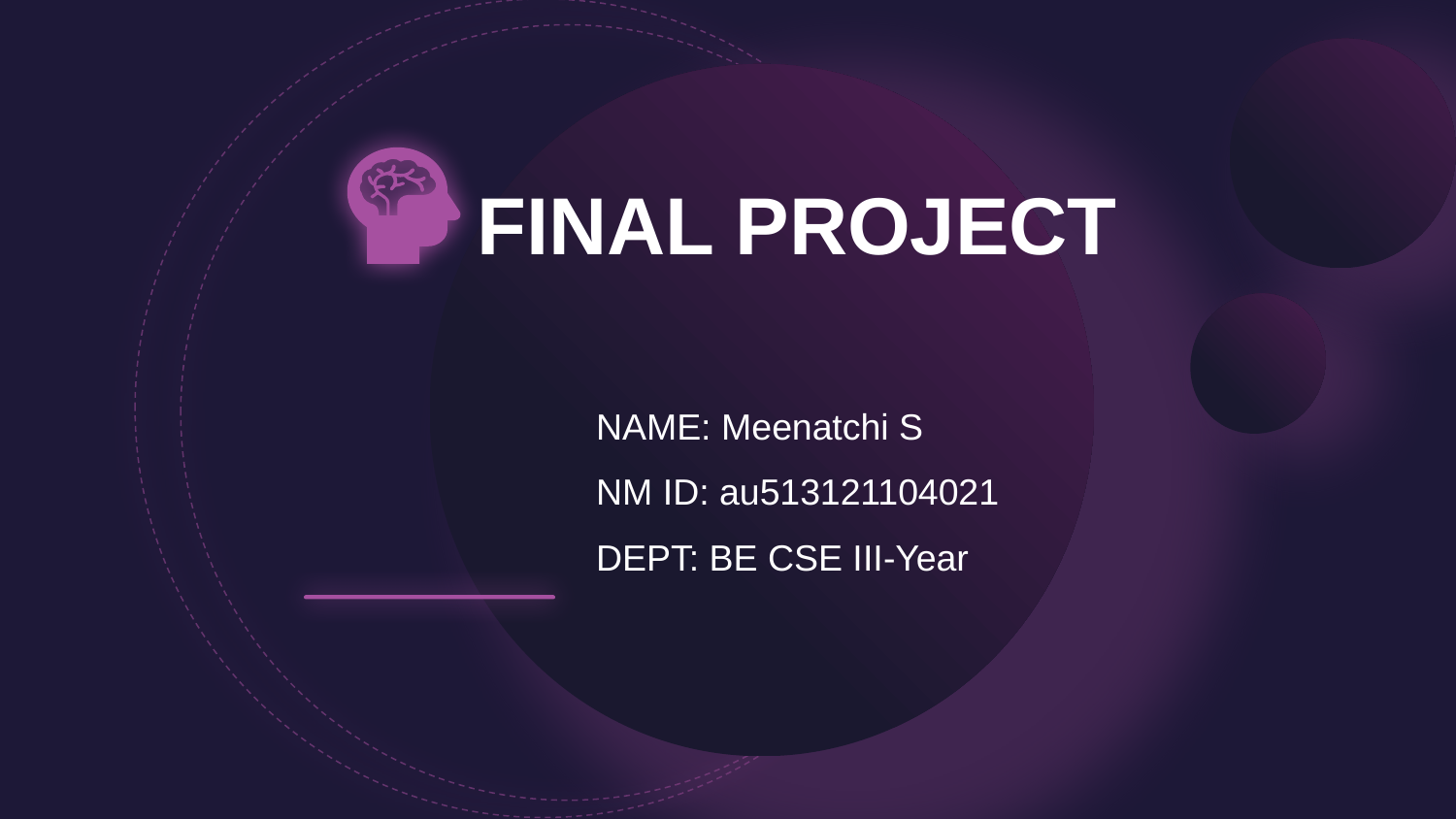

# FINAL PROJECT

NAME: Meenatchi S
NM ID: au513121104021
DEPT: BE CSE III-Year